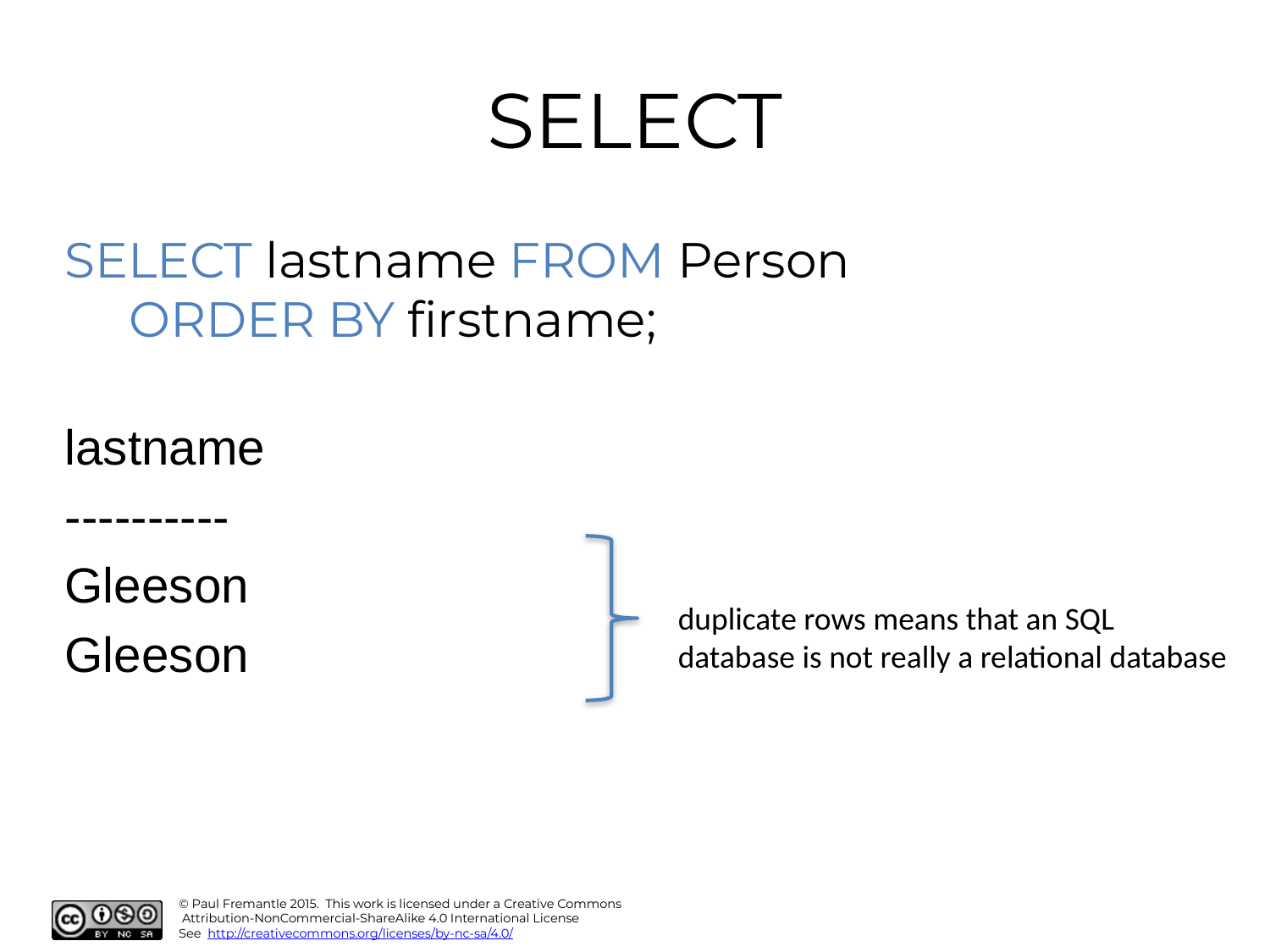

# SELECT
SELECT lastname FROM Person
     ORDER BY firstname;
lastname
----------
Gleeson
Gleeson

duplicate rows means that an SQL database is not really a relational database